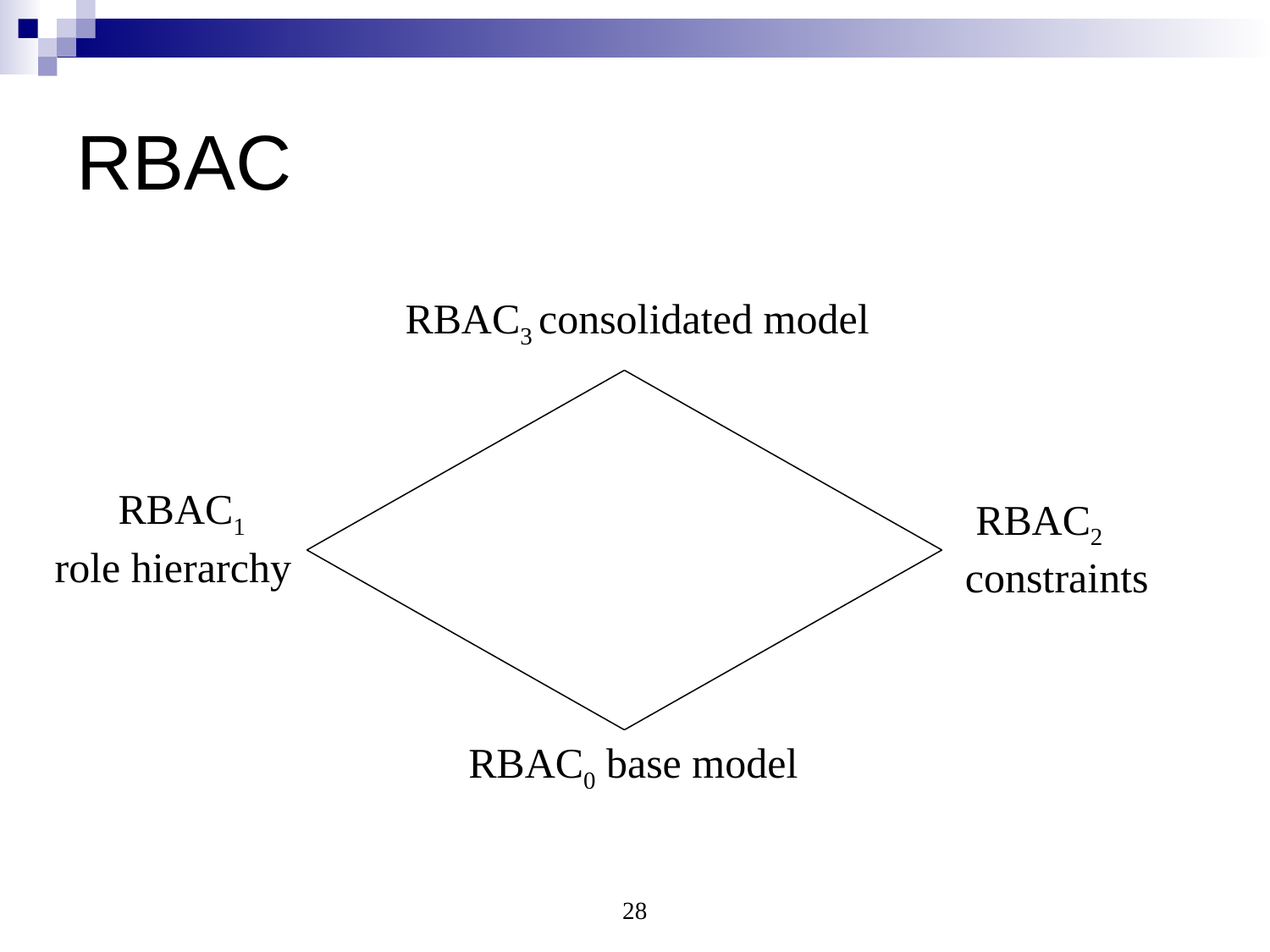

# RBAC
RBAC3 consolidated model

      RBAC1
role hierarchy
 RBAC2
constraints

RBAC0 base model
28